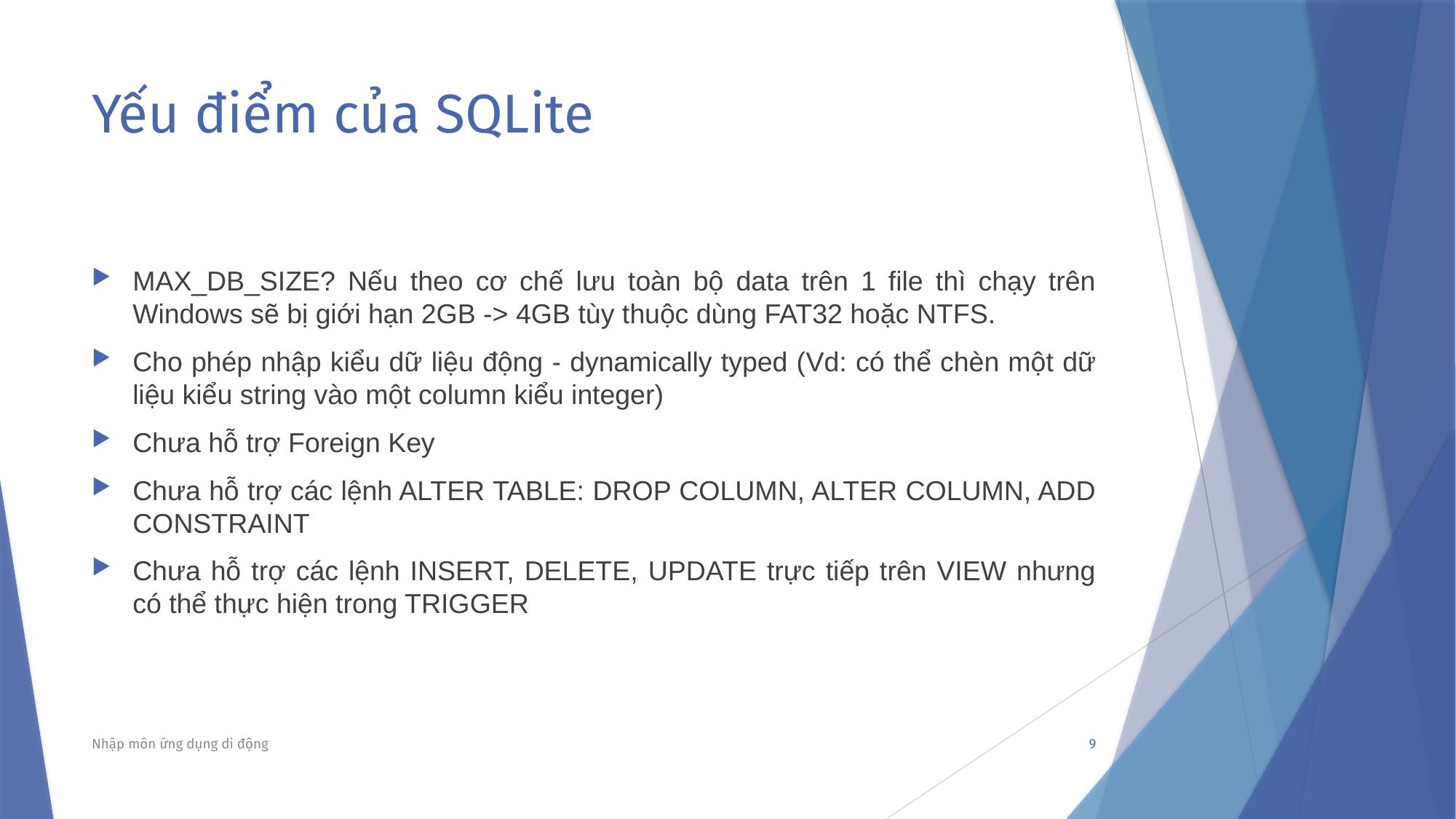

# Yếu điểm của SQLite
MAX_DB_SIZE? Nếu theo cơ chế lưu toàn bộ data trên 1 file thì chạy trên Windows sẽ bị giới hạn 2GB -> 4GB tùy thuộc dùng FAT32 hoặc NTFS.
Cho phép nhập kiểu dữ liệu động - dynamically typed (Vd: có thể chèn một dữ liệu kiểu string vào một column kiểu integer)
Chưa hỗ trợ Foreign Key
Chưa hỗ trợ các lệnh ALTER TABLE: DROP COLUMN, ALTER COLUMN, ADD CONSTRAINT
Chưa hỗ trợ các lệnh INSERT, DELETE, UPDATE trực tiếp trên VIEW nhưng có thể thực hiện trong TRIGGER
Nhập môn ứng dụng di động
9